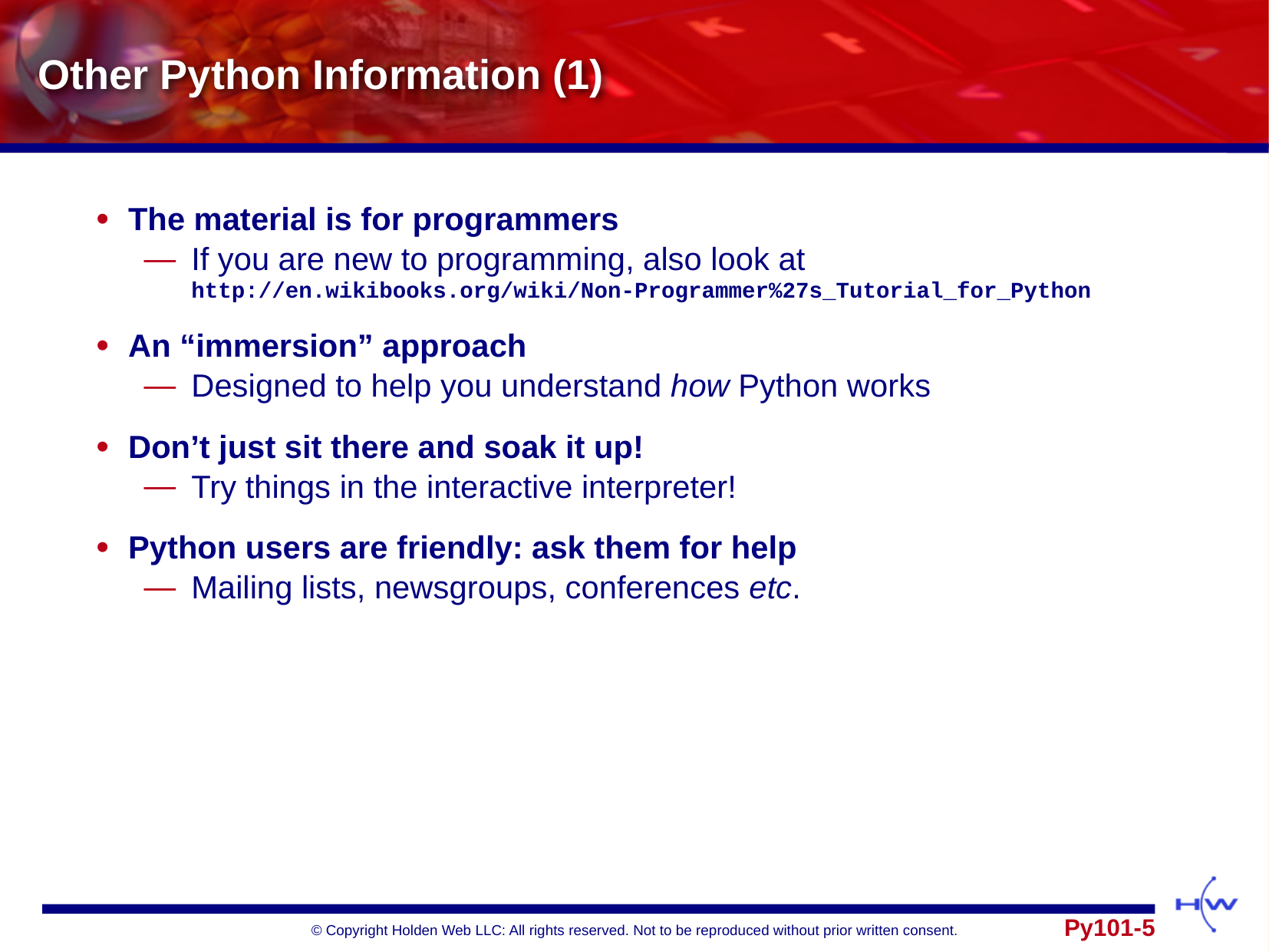

# Other Python Information (1)
The material is for programmers
If you are new to programming, also look at
http://en.wikibooks.org/wiki/Non-Programmer%27s_Tutorial_for_Python
An “immersion” approach
Designed to help you understand how Python works
Don’t just sit there and soak it up!
Try things in the interactive interpreter!
Python users are friendly: ask them for help
Mailing lists, newsgroups, conferences etc.